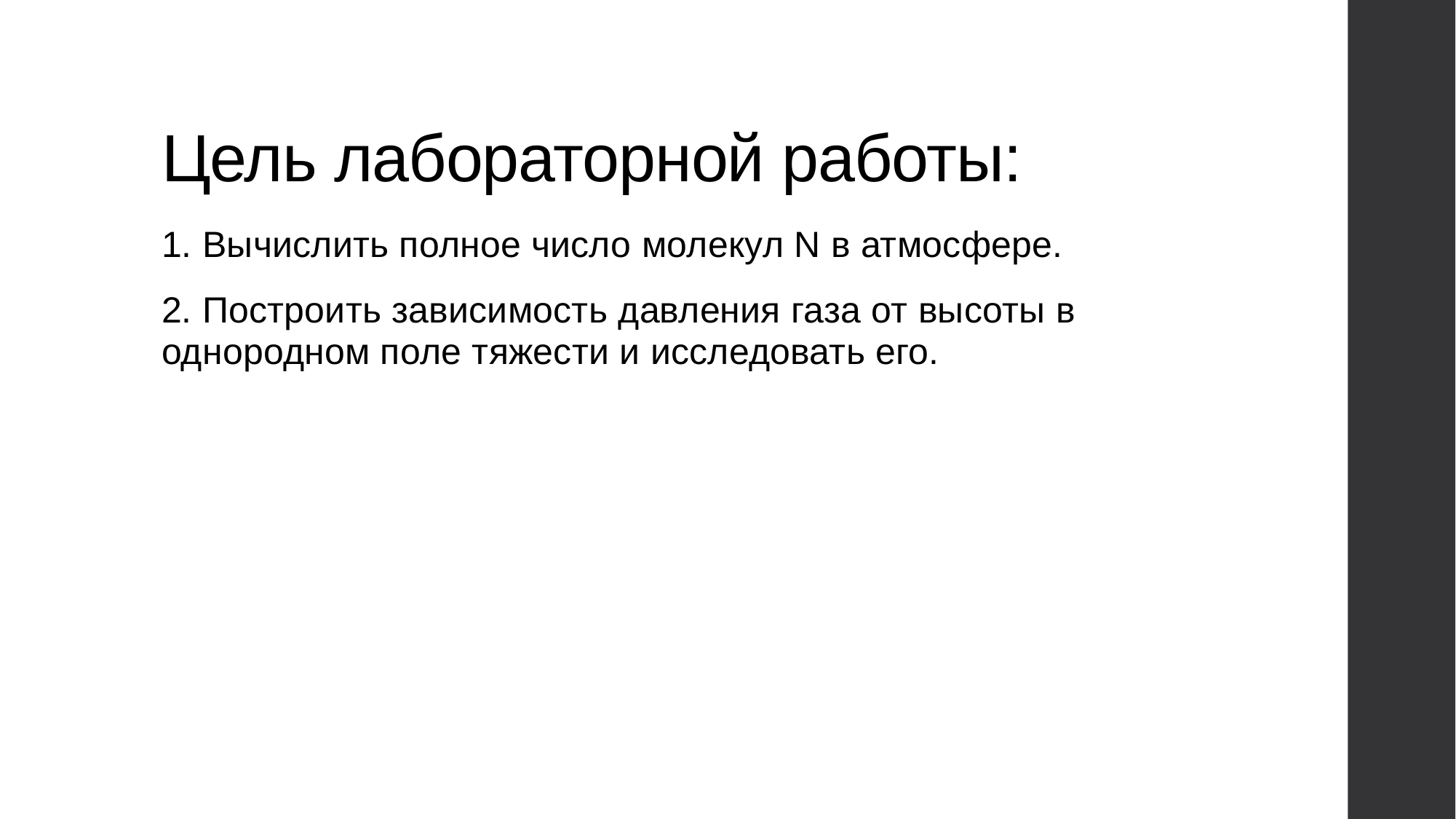

# Цель лабораторной работы:
1. Вычислить полное число молекул N в атмосфере.
2. Построить зависимость давления газа от высоты в однородном поле тяжести и исследовать его.